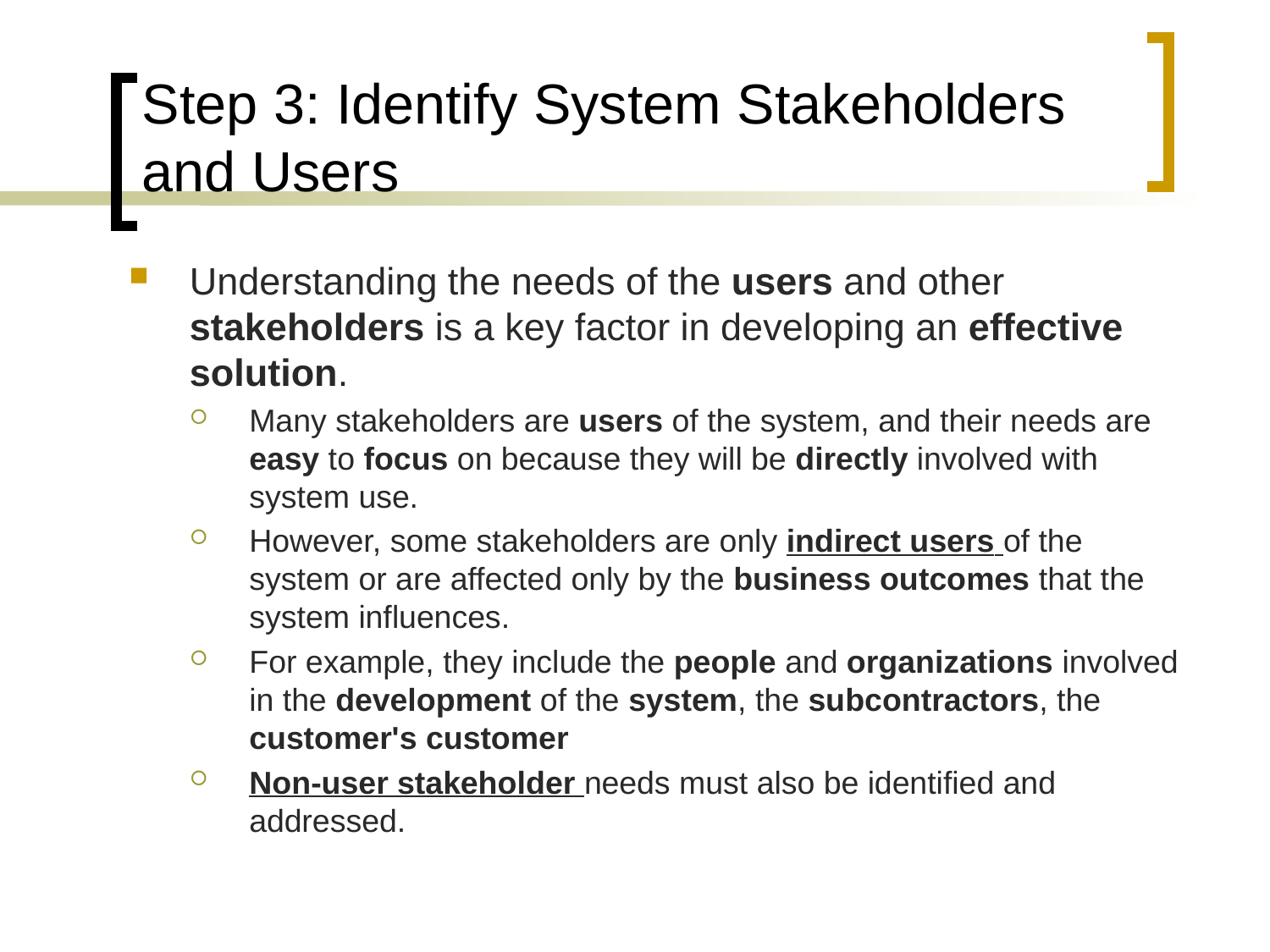

# Step 3: Identify System Stakeholders and Users
Understanding the needs of the users and other stakeholders is a key factor in developing an effective solution.
Many stakeholders are users of the system, and their needs are easy to focus on because they will be directly involved with system use.
However, some stakeholders are only indirect users of the system or are affected only by the business outcomes that the system influences.
For example, they include the people and organizations involved in the development of the system, the subcontractors, the customer's customer
Non-user stakeholder needs must also be identified and addressed.